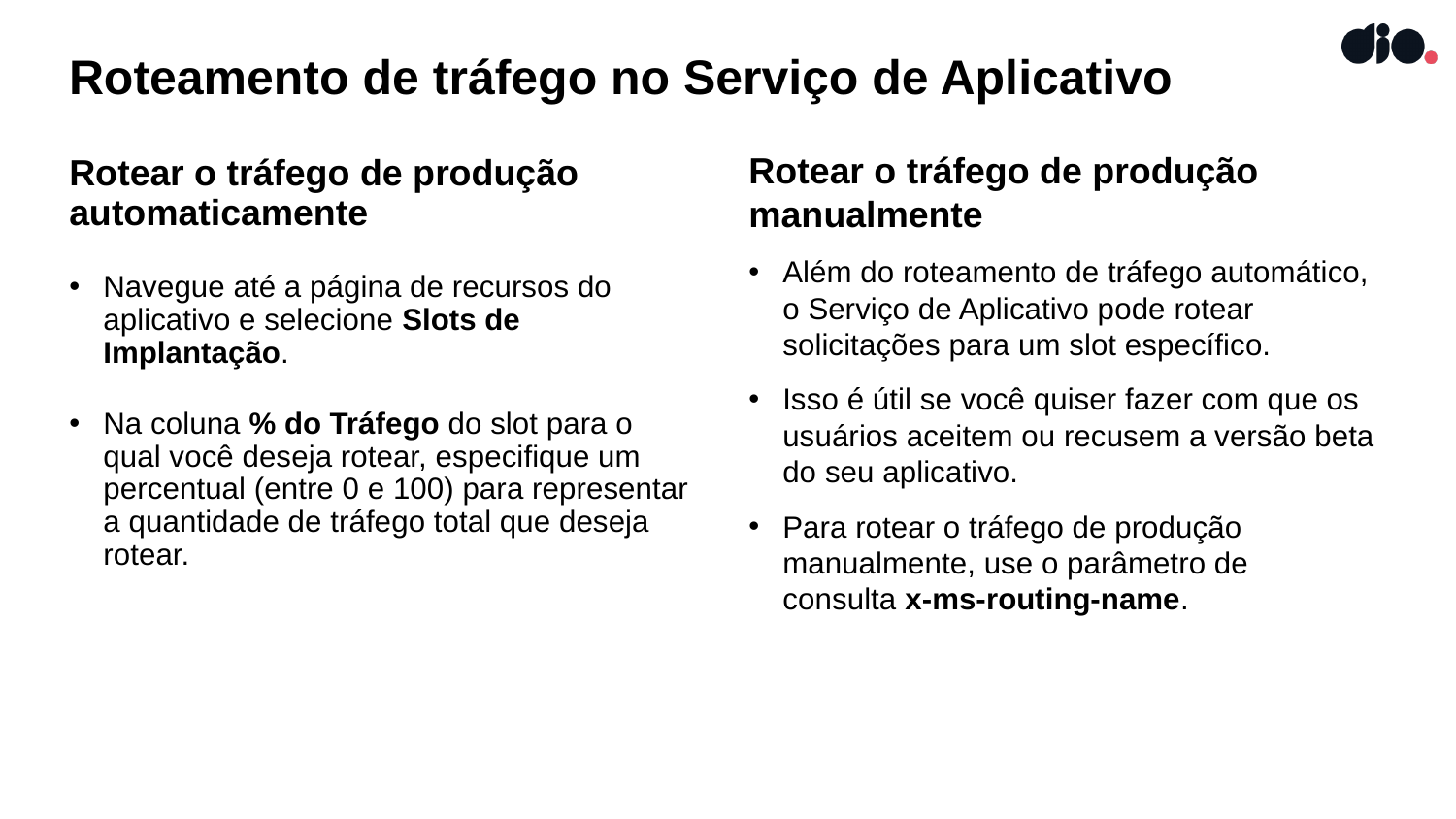

# Roteamento de tráfego no Serviço de Aplicativo
Rotear o tráfego de produção automaticamente
Navegue até a página de recursos do aplicativo e selecione Slots de Implantação.
Na coluna % do Tráfego do slot para o qual você deseja rotear, especifique um percentual (entre 0 e 100) para representar a quantidade de tráfego total que deseja rotear.
Rotear o tráfego de produção manualmente
Além do roteamento de tráfego automático, o Serviço de Aplicativo pode rotear solicitações para um slot específico.
Isso é útil se você quiser fazer com que os usuários aceitem ou recusem a versão beta do seu aplicativo.
Para rotear o tráfego de produção manualmente, use o parâmetro de
consulta x-ms-routing-name.